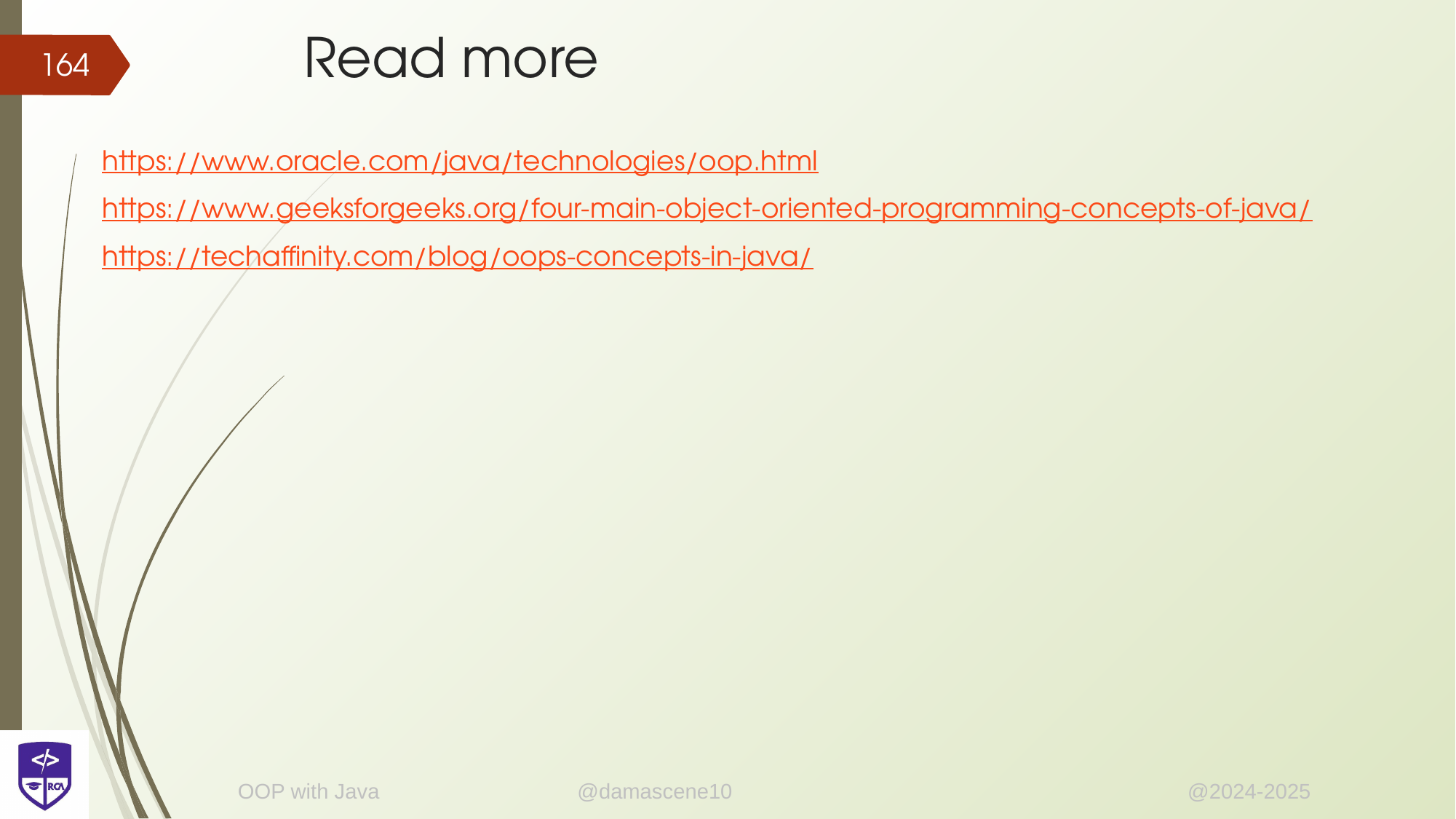

# Read more
164
https://www.oracle.com/java/technologies/oop.html
https://www.geeksforgeeks.org/four-main-object-oriented-programming-concepts-of-java/
https://techaffinity.com/blog/oops-concepts-in-java/